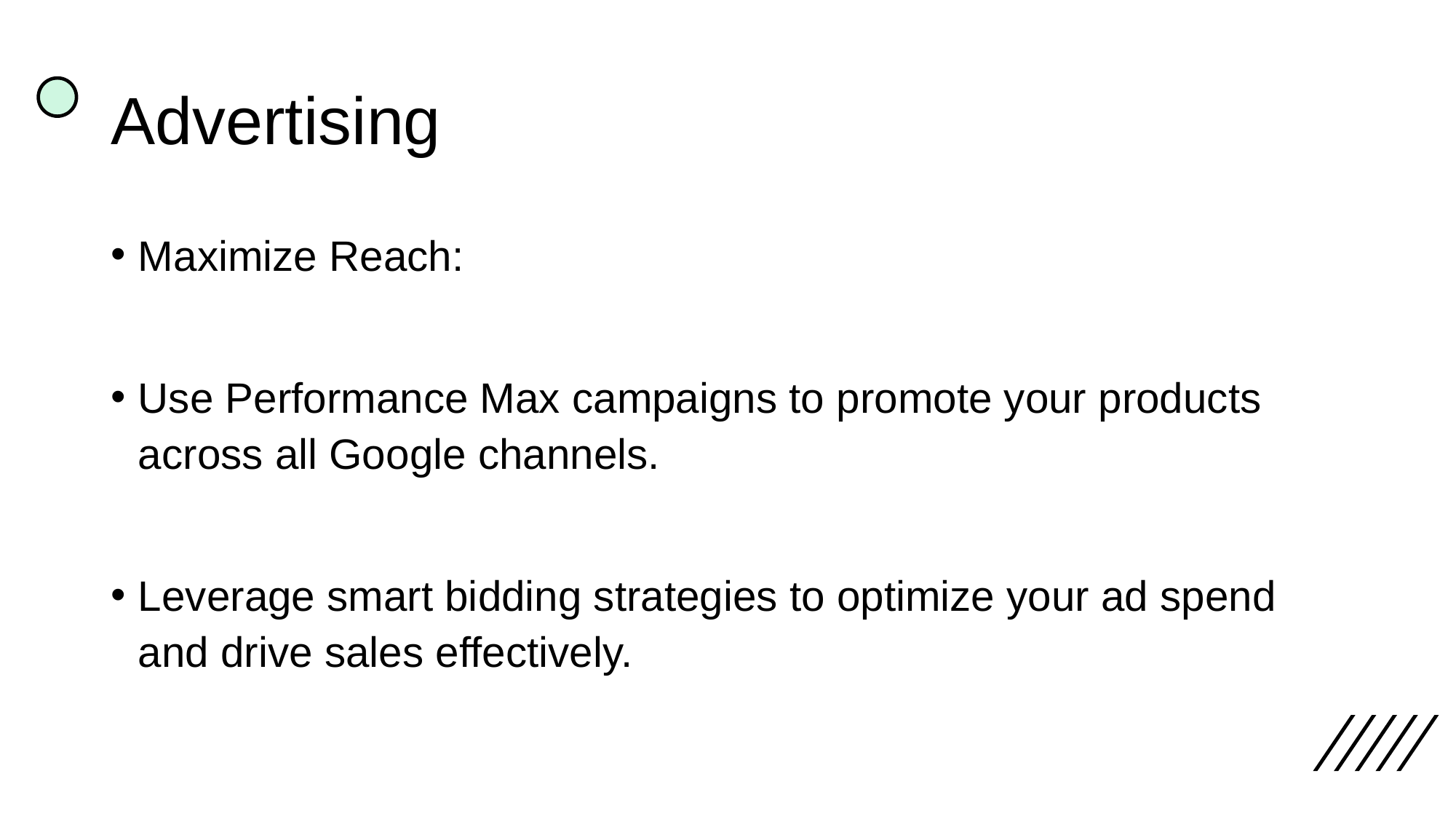

# Advertising
Maximize Reach:

Use Performance Max campaigns to promote your products across all Google channels.

Leverage smart bidding strategies to optimize your ad spend and drive sales effectively.